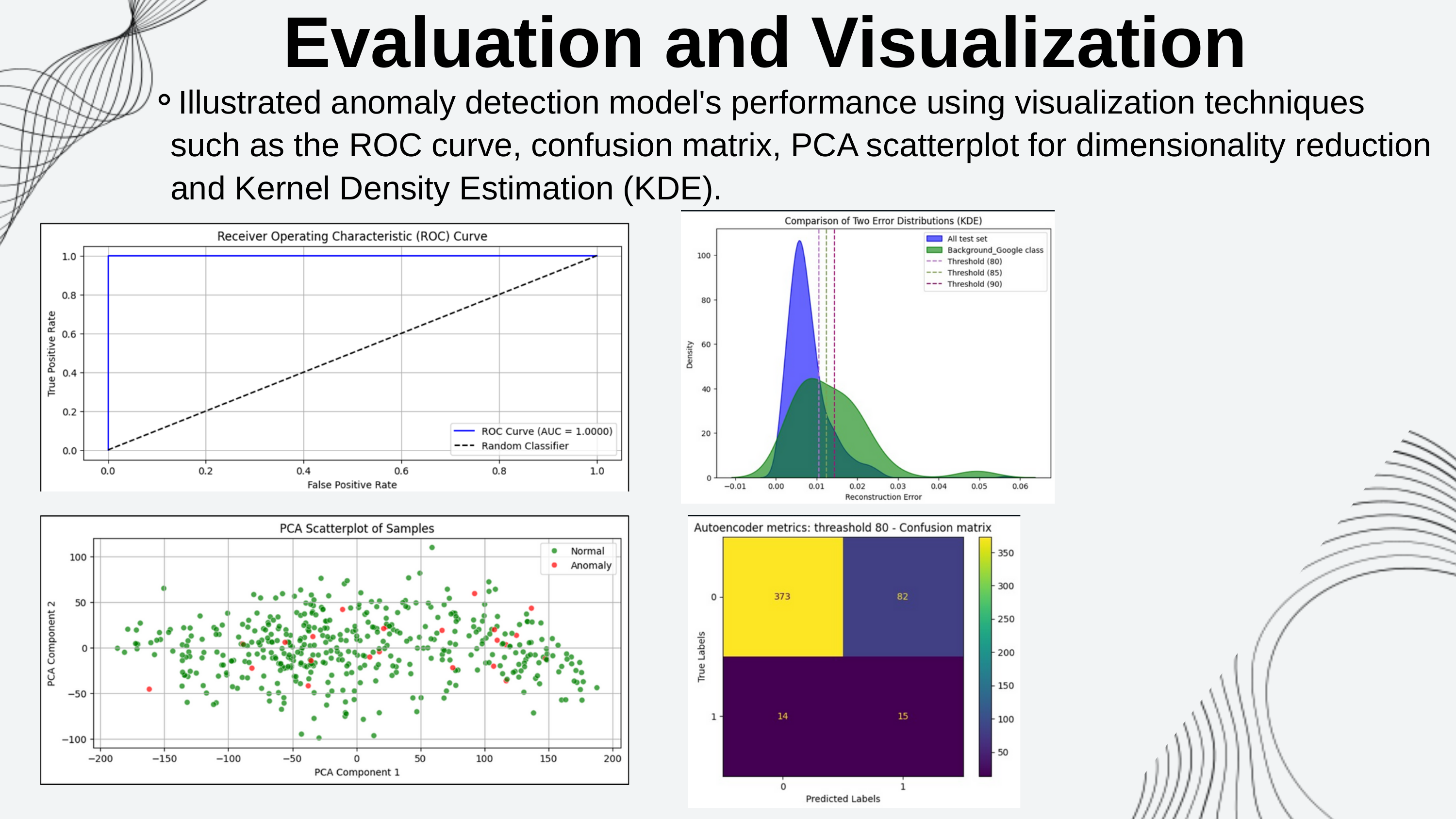

Evaluation and Visualization
Illustrated anomaly detection model's performance using visualization techniques such as the ROC curve, confusion matrix, PCA scatterplot for dimensionality reduction and Kernel Density Estimation (KDE).